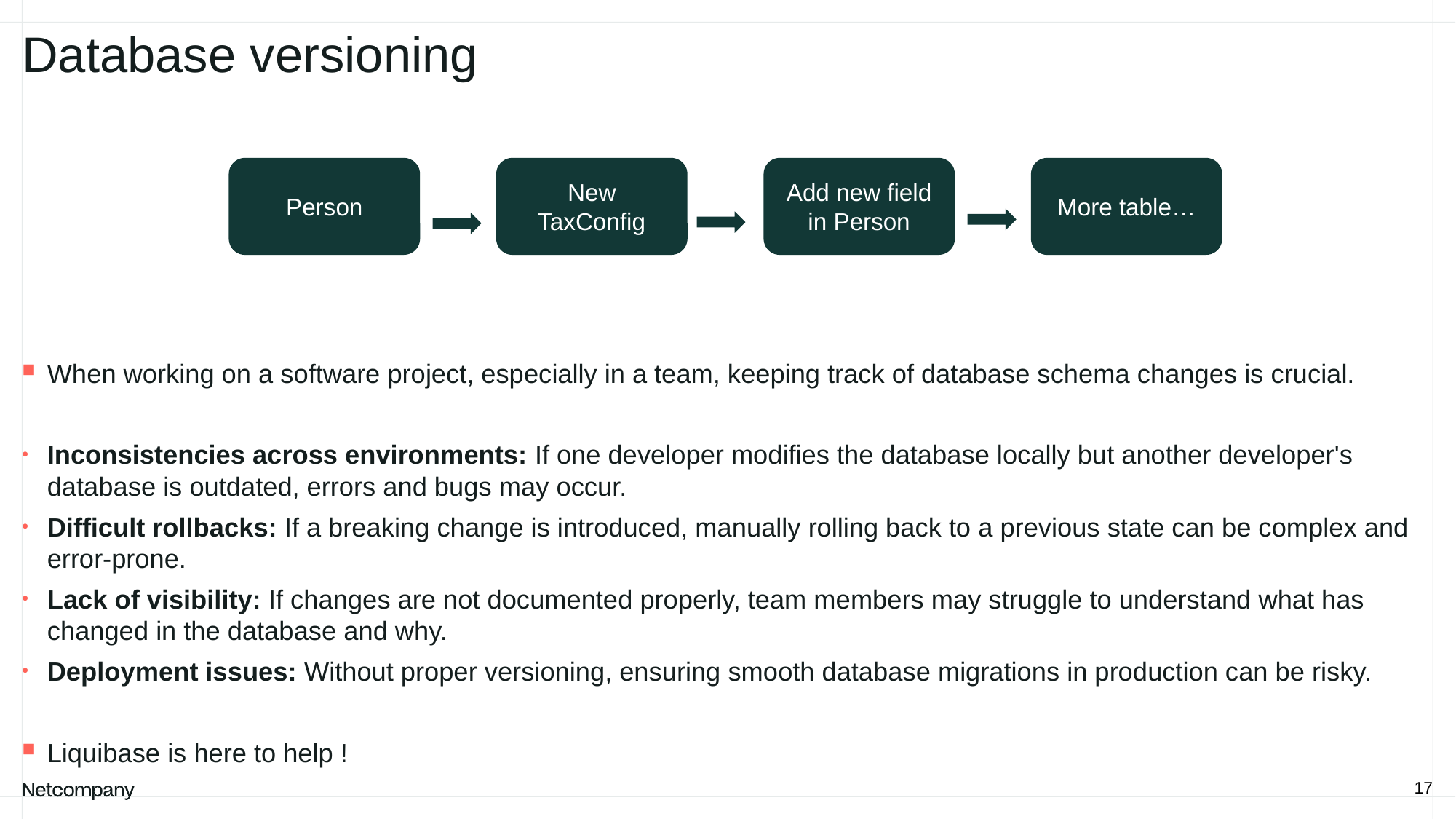

# Database versioning
Person
New
TaxConfig
Add new field in Person
More table…

When working on a software project, especially in a team, keeping track of database schema changes is crucial.

Inconsistencies across environments: If one developer modifies the database locally but another developer's database is outdated, errors and bugs may occur.
Difficult rollbacks: If a breaking change is introduced, manually rolling back to a previous state can be complex and error-prone.
Lack of visibility: If changes are not documented properly, team members may struggle to understand what has changed in the database and why.
Deployment issues: Without proper versioning, ensuring smooth database migrations in production can be risky.

Liquibase is here to help !
17
21 June, 2023